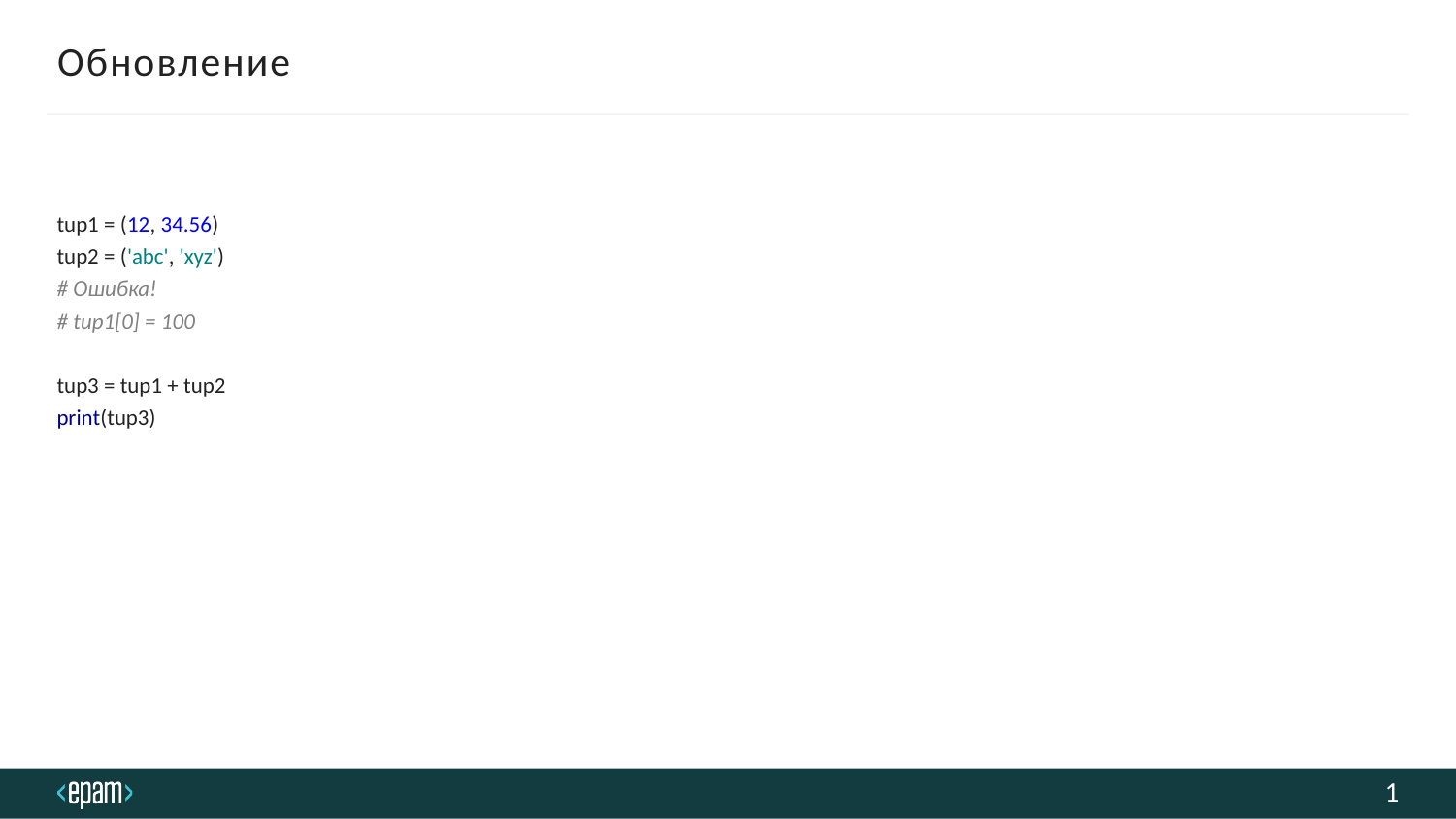

# Обновление
tup1 = (12, 34.56)
tup2 = ('abc', 'xyz')
# Ошибка!
# tup1[0] = 100
tup3 = tup1 + tup2
print(tup3)
1